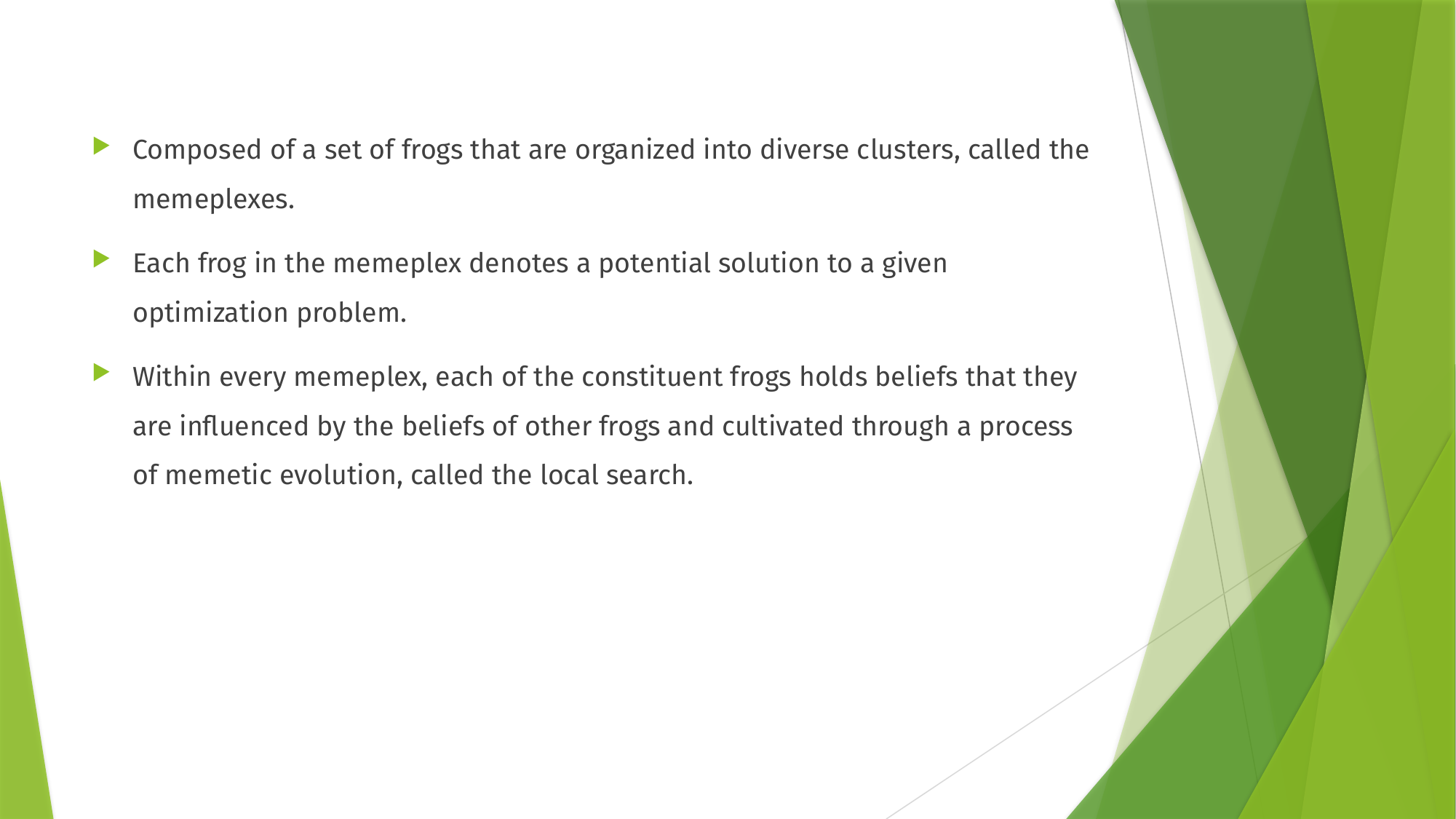

Composed of a set of frogs that are organized into diverse clusters, called the memeplexes.
Each frog in the memeplex denotes a potential solution to a given optimization problem.
Within every memeplex, each of the constituent frogs holds beliefs that they are influenced by the beliefs of other frogs and cultivated through a process of memetic evolution, called the local search.